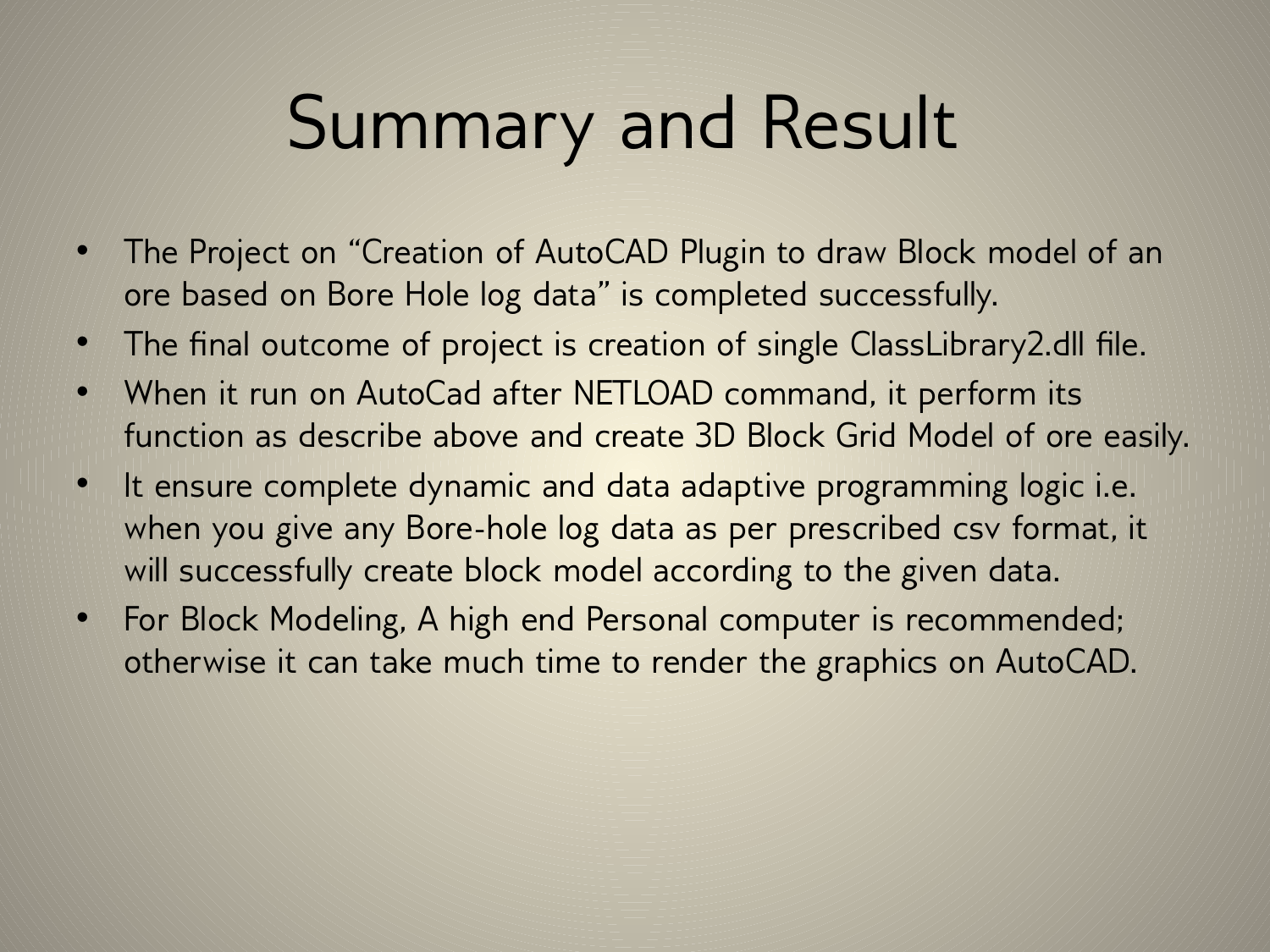

# Summary and Result
The Project on “Creation of AutoCAD Plugin to draw Block model of an ore based on Bore Hole log data” is completed successfully.
The final outcome of project is creation of single ClassLibrary2.dll file.
When it run on AutoCad after NETLOAD command, it perform its function as describe above and create 3D Block Grid Model of ore easily.
It ensure complete dynamic and data adaptive programming logic i.e. when you give any Bore-hole log data as per prescribed csv format, it will successfully create block model according to the given data.
For Block Modeling, A high end Personal computer is recommended; otherwise it can take much time to render the graphics on AutoCAD.